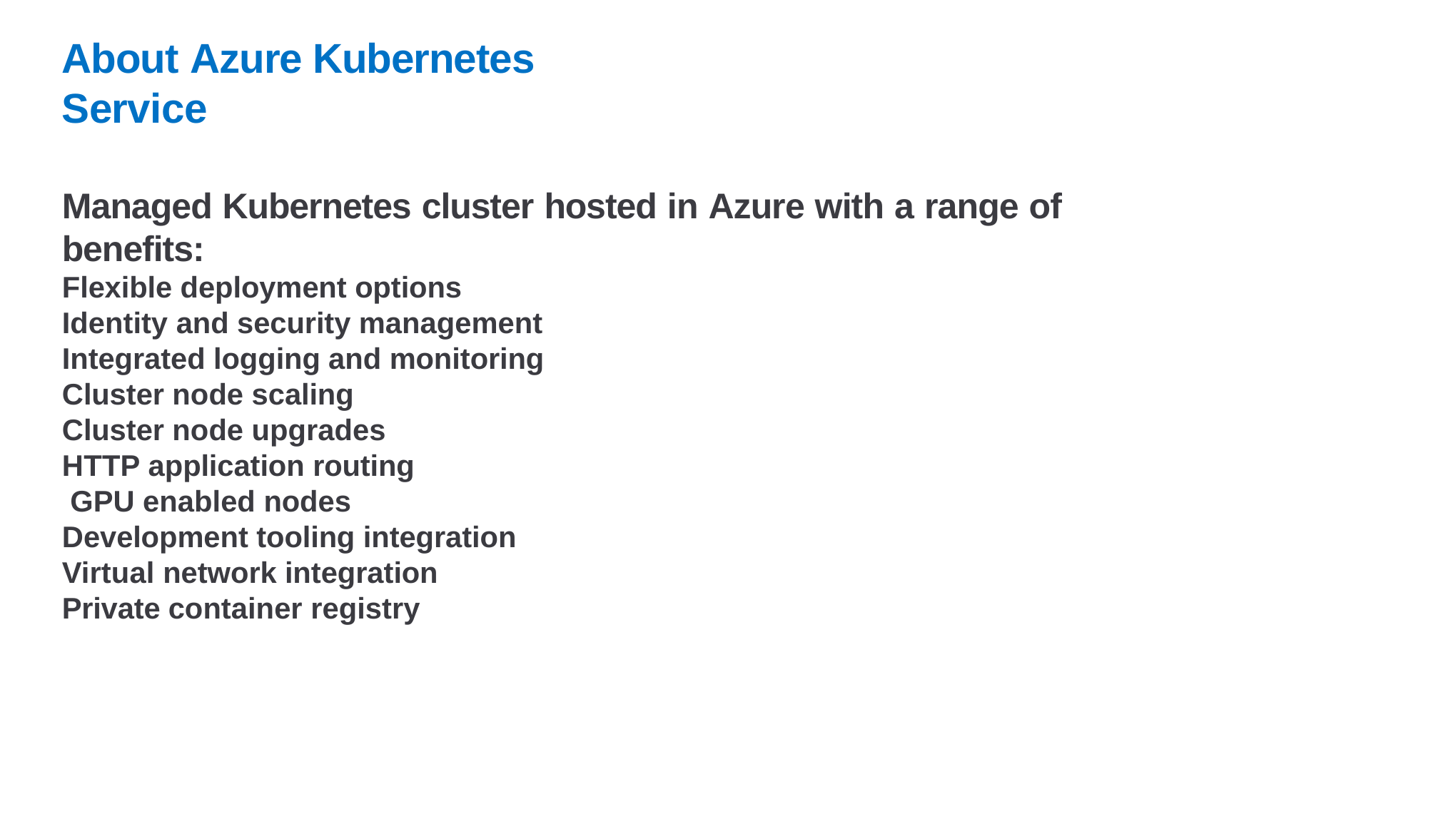

# About Azure Kubernetes Service
Managed Kubernetes cluster hosted in Azure with a range of benefits:
Flexible deployment options  Identity and security management  Integrated logging and monitoring  Cluster node scaling
Cluster node upgrades  HTTP application routing  GPU enabled nodes
Development tooling integration  Virtual network integration  Private container registry